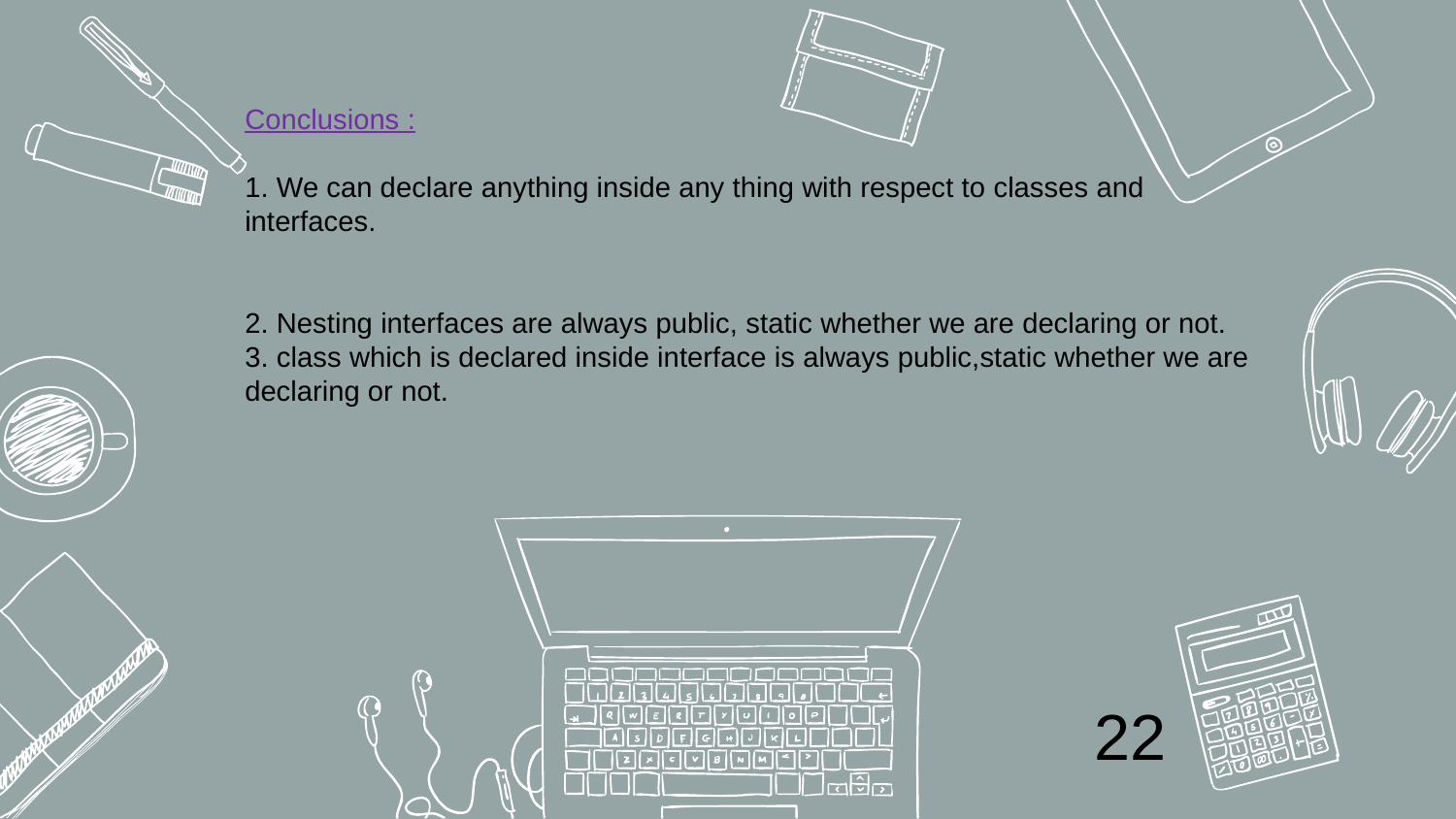

Conclusions :

1. We can declare anything inside any thing with respect to classes and interfaces.

2. Nesting interfaces are always public, static whether we are declaring or not.
3. class which is declared inside interface is always public,static whether we are declaring or not.
22